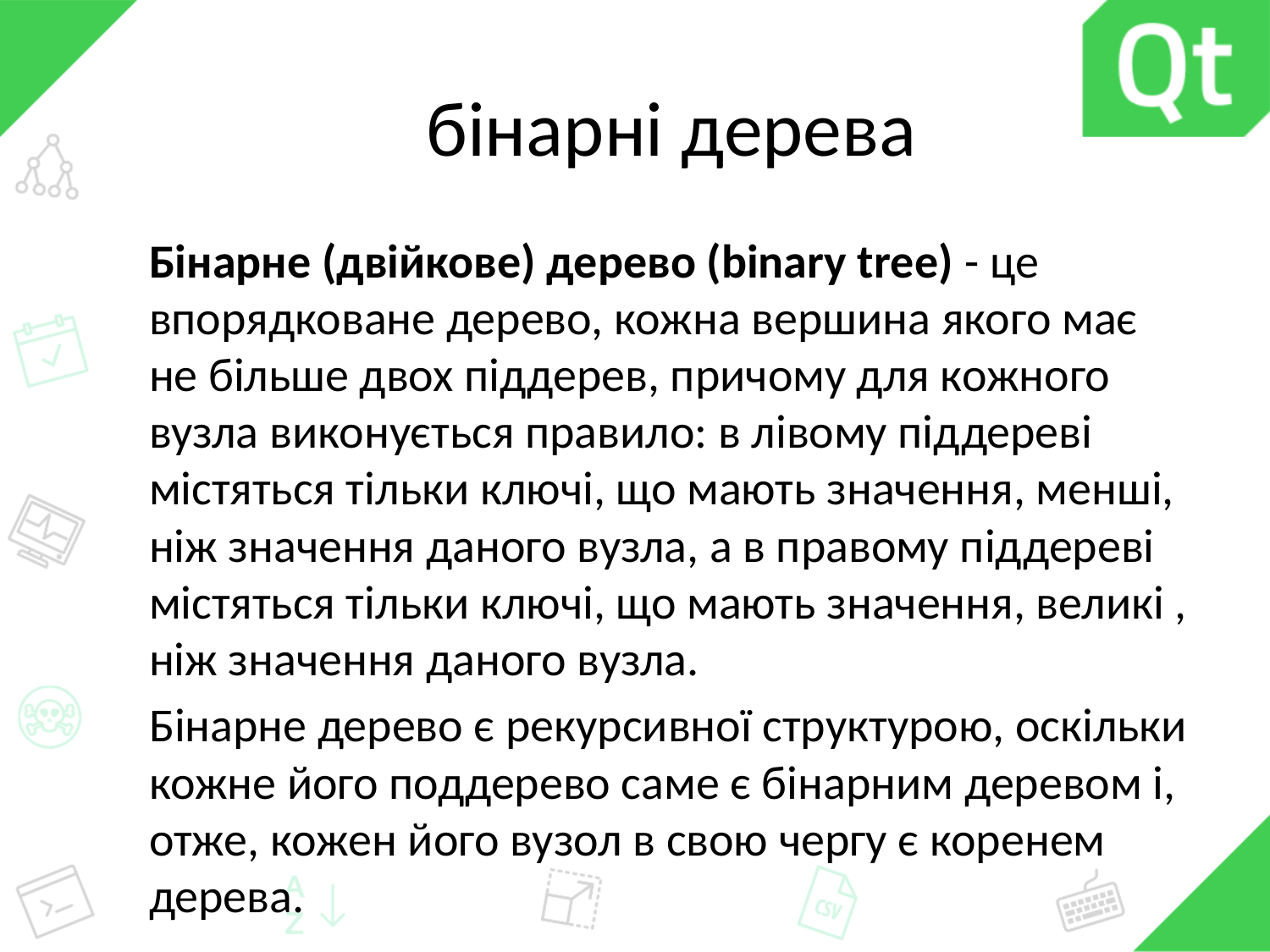

# бінарні дерева
Бінарне (двійкове) дерево (binary tree) - це впорядковане дерево, кожна вершина якого має не більше двох піддерев, причому для кожного вузла виконується правило: в лівому піддереві містяться тільки ключі, що мають значення, менші, ніж значення даного вузла, а в правому піддереві містяться тільки ключі, що мають значення, великі , ніж значення даного вузла.
Бінарне дерево є рекурсивної структурою, оскільки кожне його поддерево саме є бінарним деревом і, отже, кожен його вузол в свою чергу є коренем дерева.